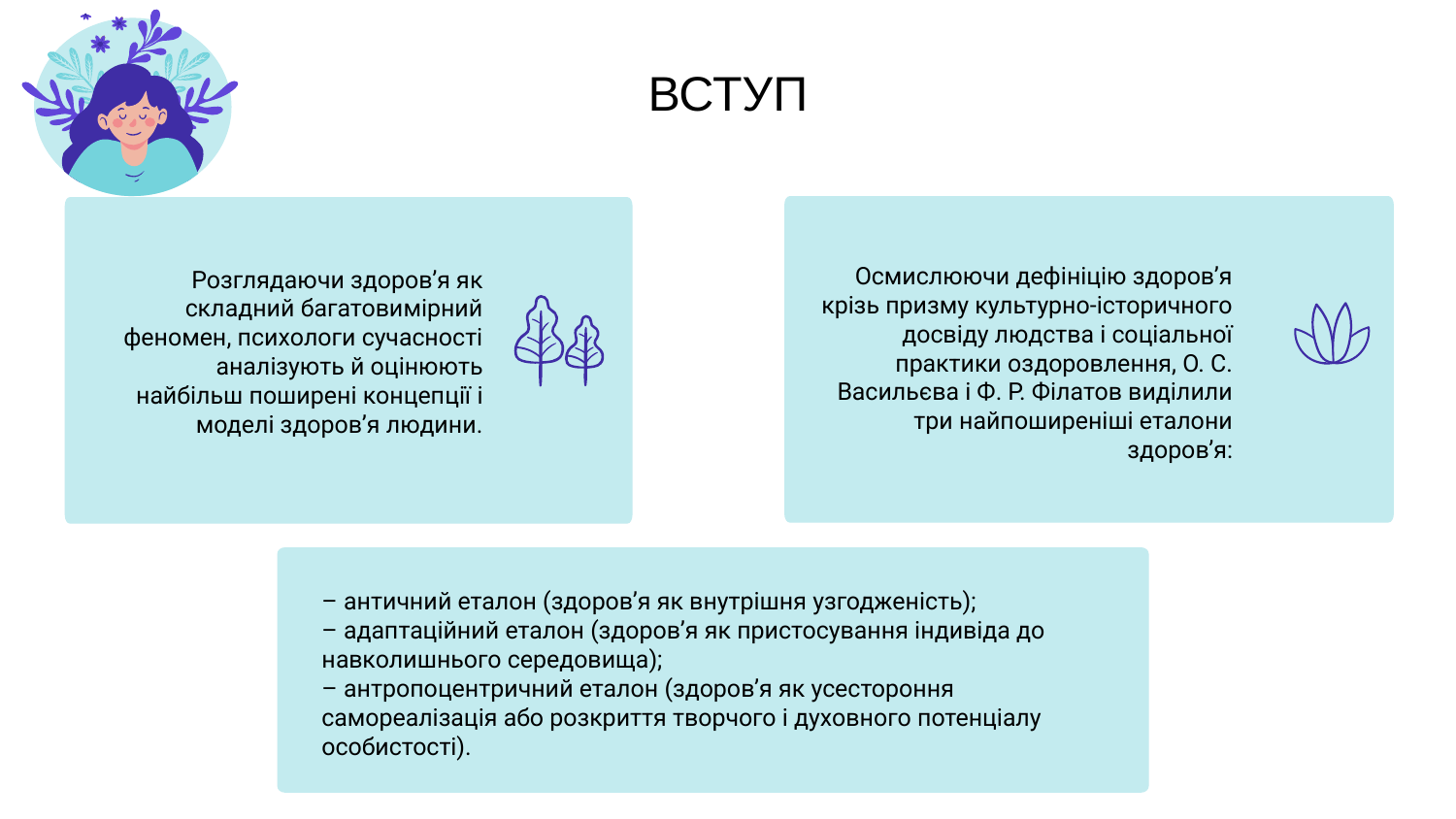

# ВСТУП

Розглядаючи здоров’я як складний багатовимірний феномен, психологи сучасності аналізують й оцінюють найбільш поширені концепції і моделі здоров’я людини.
Осмислюючи дефініцію здоров’я крізь призму культурно-історичного досвіду людства і соціальної практики оздоровлення, О. С. Васильєва і Ф. Р. Філатов виділили три найпоширеніші еталони здоров’я:

– античний еталон (здоров’я як внутрішня узгодженість);
– адаптаційний еталон (здоров’я як пристосування індивіда до навколишнього середовища);
– антропоцентричний еталон (здоров’я як усестороння самореалізація або розкриття творчого і духовного потенціалу особистості).